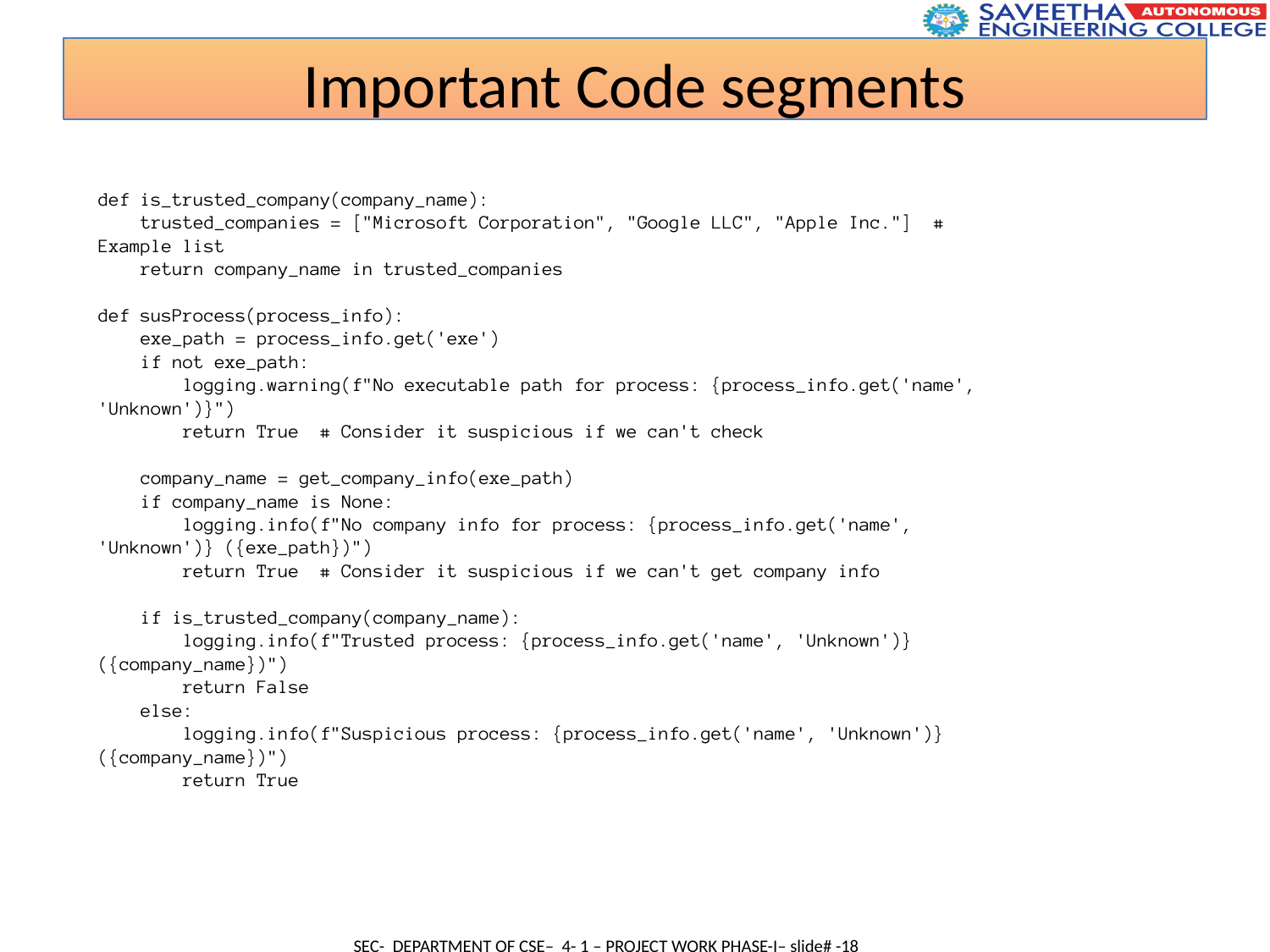

Important Code segments
def is_trusted_company(company_name):
    trusted_companies = ["Microsoft Corporation", "Google LLC", "Apple Inc."]  # Example list
    return company_name in trusted_companies
def susProcess(process_info):
    exe_path = process_info.get('exe')
    if not exe_path:
        logging.warning(f"No executable path for process: {process_info.get('name', 'Unknown')}")
        return True  # Consider it suspicious if we can't check
    company_name = get_company_info(exe_path)
    if company_name is None:
        logging.info(f"No company info for process: {process_info.get('name', 'Unknown')} ({exe_path})")
        return True  # Consider it suspicious if we can't get company info
    if is_trusted_company(company_name):
        logging.info(f"Trusted process: {process_info.get('name', 'Unknown')} ({company_name})")
        return False
    else:
        logging.info(f"Suspicious process: {process_info.get('name', 'Unknown')} ({company_name})")
        return True